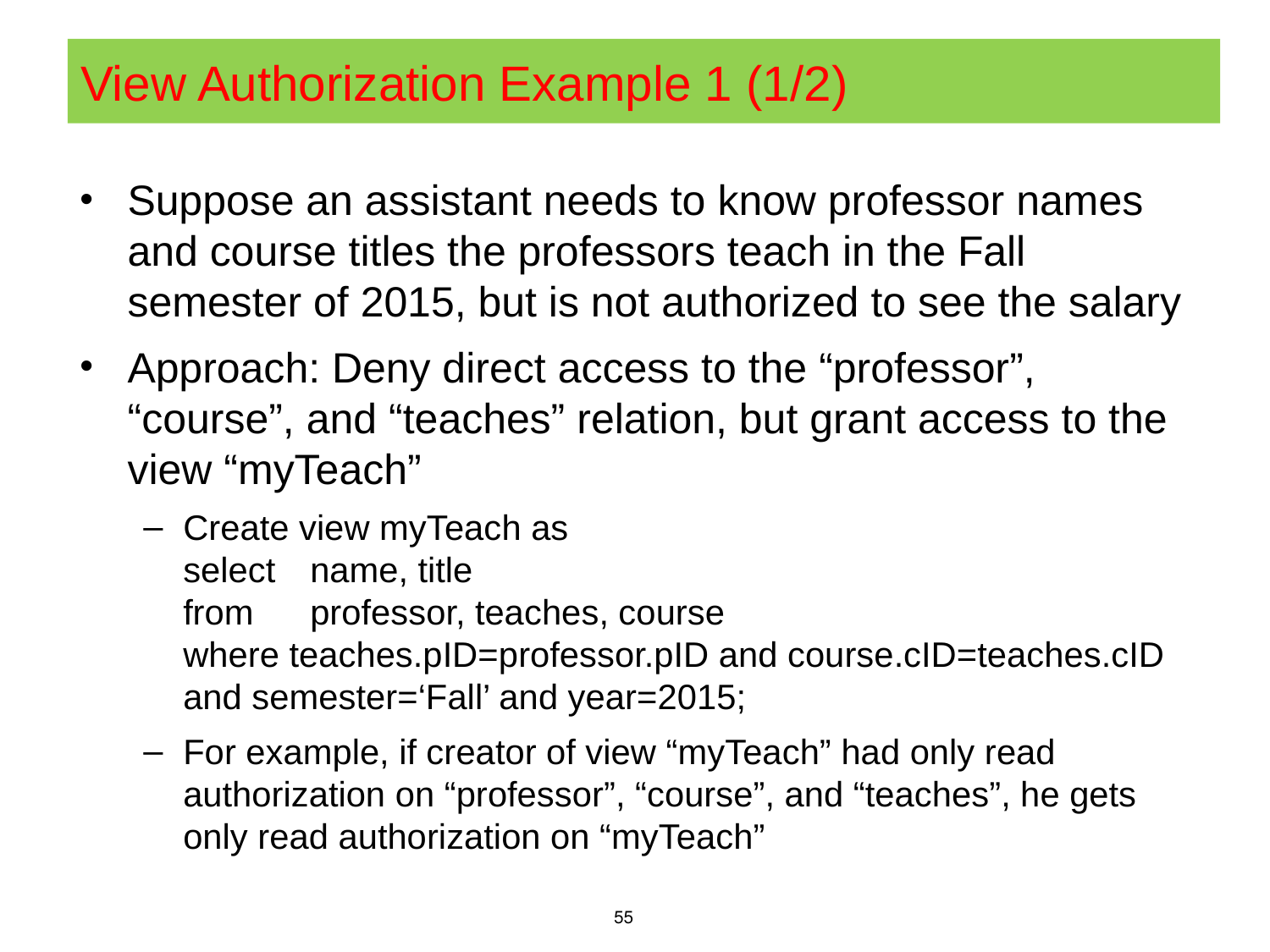

# View Authorization Example 1 (1/2)
Suppose an assistant needs to know professor names and course titles the professors teach in the Fall semester of 2015, but is not authorized to see the salary
Approach: Deny direct access to the “professor”, “course”, and “teaches” relation, but grant access to the view “myTeach”
Create view myTeach as
select 	name, title
from 	professor, teaches, course
where teaches.pID=professor.pID and course.cID=teaches.cID and semester=‘Fall’ and year=2015;
For example, if creator of view “myTeach” had only read authorization on “professor”, “course”, and “teaches”, he gets only read authorization on “myTeach”